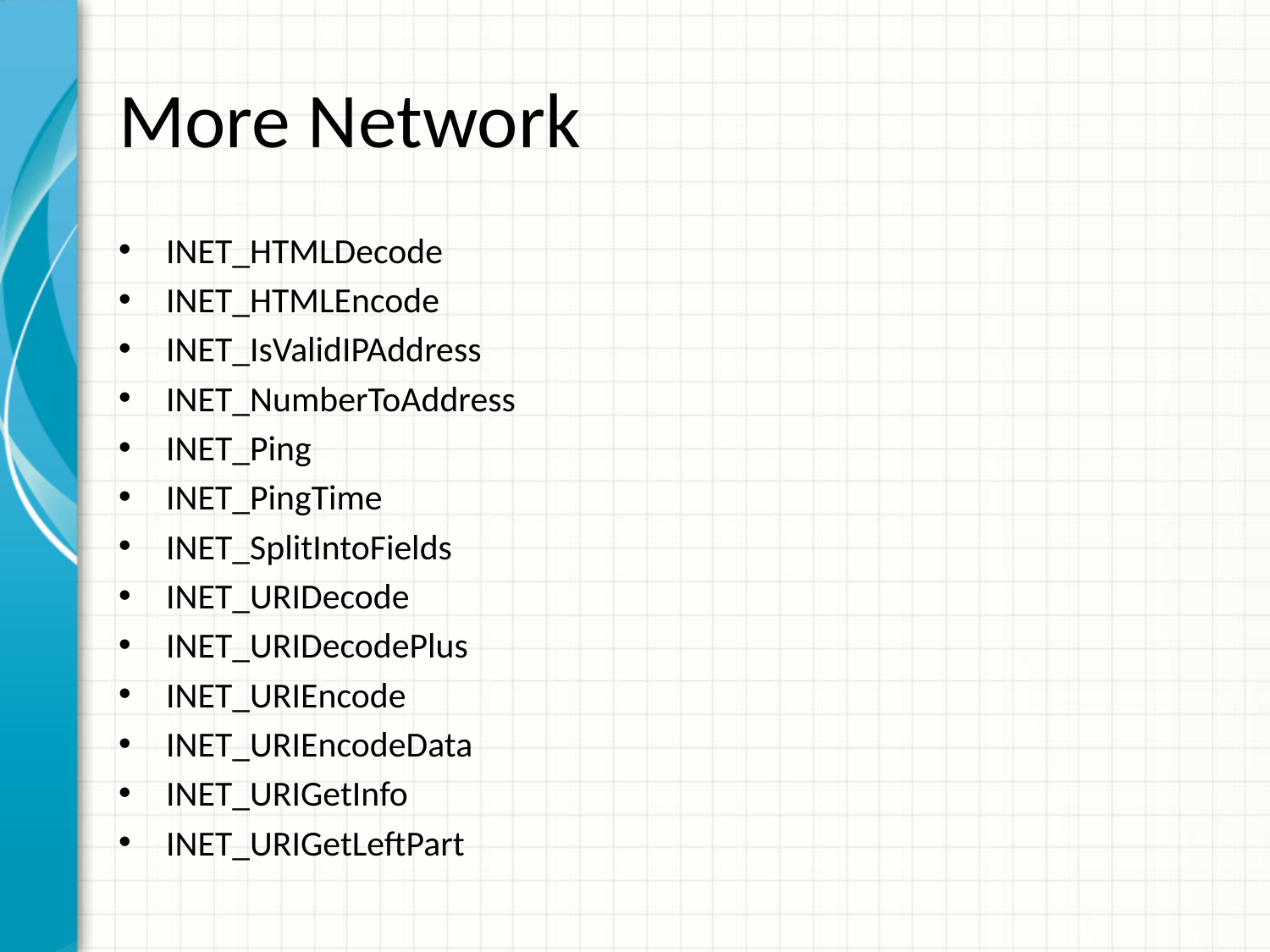

# More Network
INET_HTMLDecode
INET_HTMLEncode
INET_IsValidIPAddress
INET_NumberToAddress
INET_Ping
INET_PingTime
INET_SplitIntoFields
INET_URIDecode
INET_URIDecodePlus
INET_URIEncode
INET_URIEncodeData
INET_URIGetInfo
INET_URIGetLeftPart